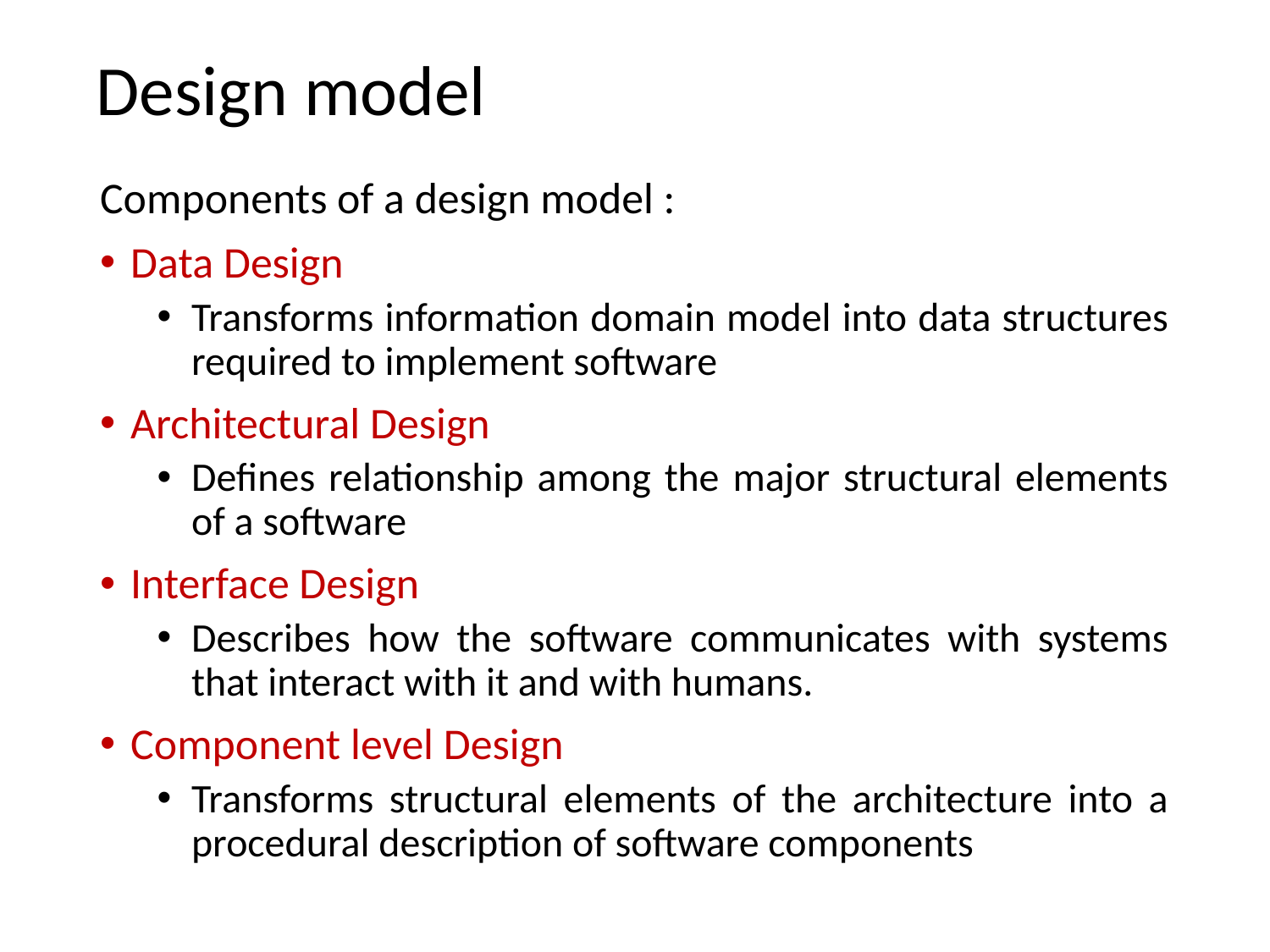

# Design model
Components of a design model :
Data Design
Transforms information domain model into data structures required to implement software
Architectural Design
Defines relationship among the major structural elements of a software
Interface Design
Describes how the software communicates with systems that interact with it and with humans.
Component level Design
Transforms structural elements of the architecture into a procedural description of software components